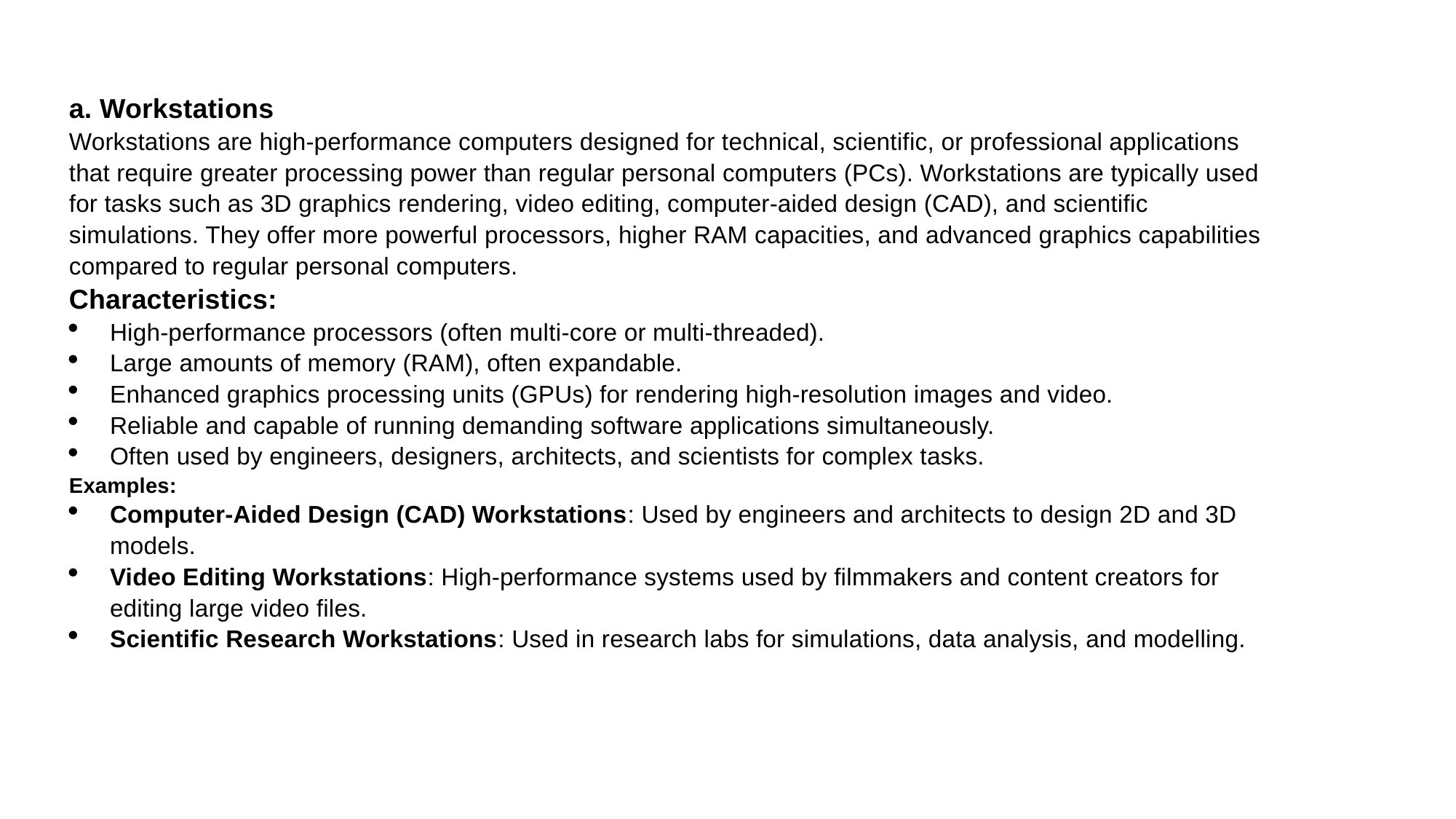

a. Workstations
Workstations are high-performance computers designed for technical, scientific, or professional applications that require greater processing power than regular personal computers (PCs). Workstations are typically used for tasks such as 3D graphics rendering, video editing, computer-aided design (CAD), and scientific simulations. They offer more powerful processors, higher RAM capacities, and advanced graphics capabilities compared to regular personal computers.
Characteristics:
High-performance processors (often multi-core or multi-threaded).
Large amounts of memory (RAM), often expandable.
Enhanced graphics processing units (GPUs) for rendering high-resolution images and video.
Reliable and capable of running demanding software applications simultaneously.
Often used by engineers, designers, architects, and scientists for complex tasks.
Examples:
Computer-Aided Design (CAD) Workstations: Used by engineers and architects to design 2D and 3D models.
Video Editing Workstations: High-performance systems used by filmmakers and content creators for editing large video files.
Scientific Research Workstations: Used in research labs for simulations, data analysis, and modelling.